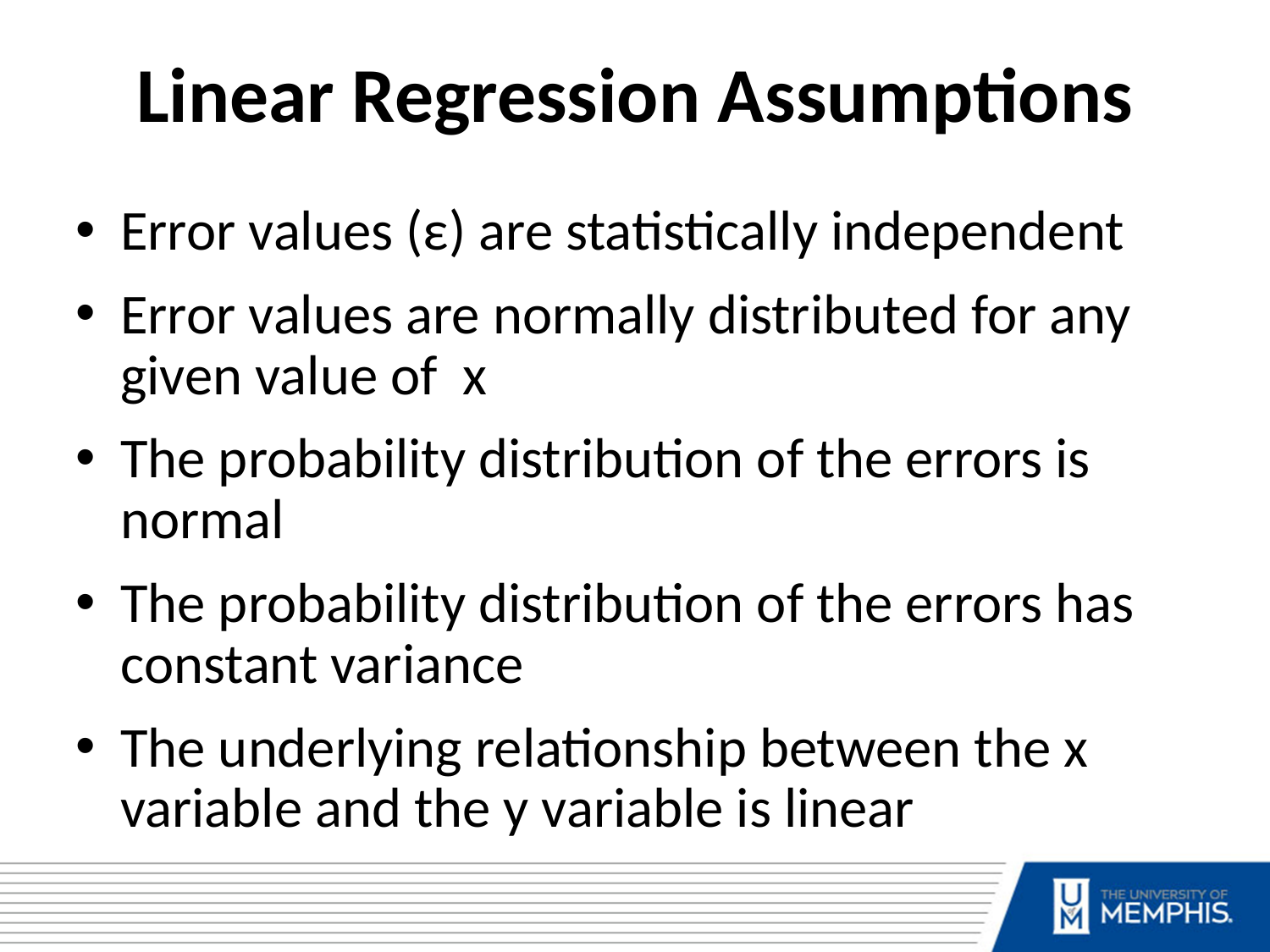

Linear Regression Assumptions
Error values (ε) are statistically independent
Error values are normally distributed for any given value of  x
The probability distribution of the errors is normal
The probability distribution of the errors has constant variance
The underlying relationship between the x variable and the y variable is linear